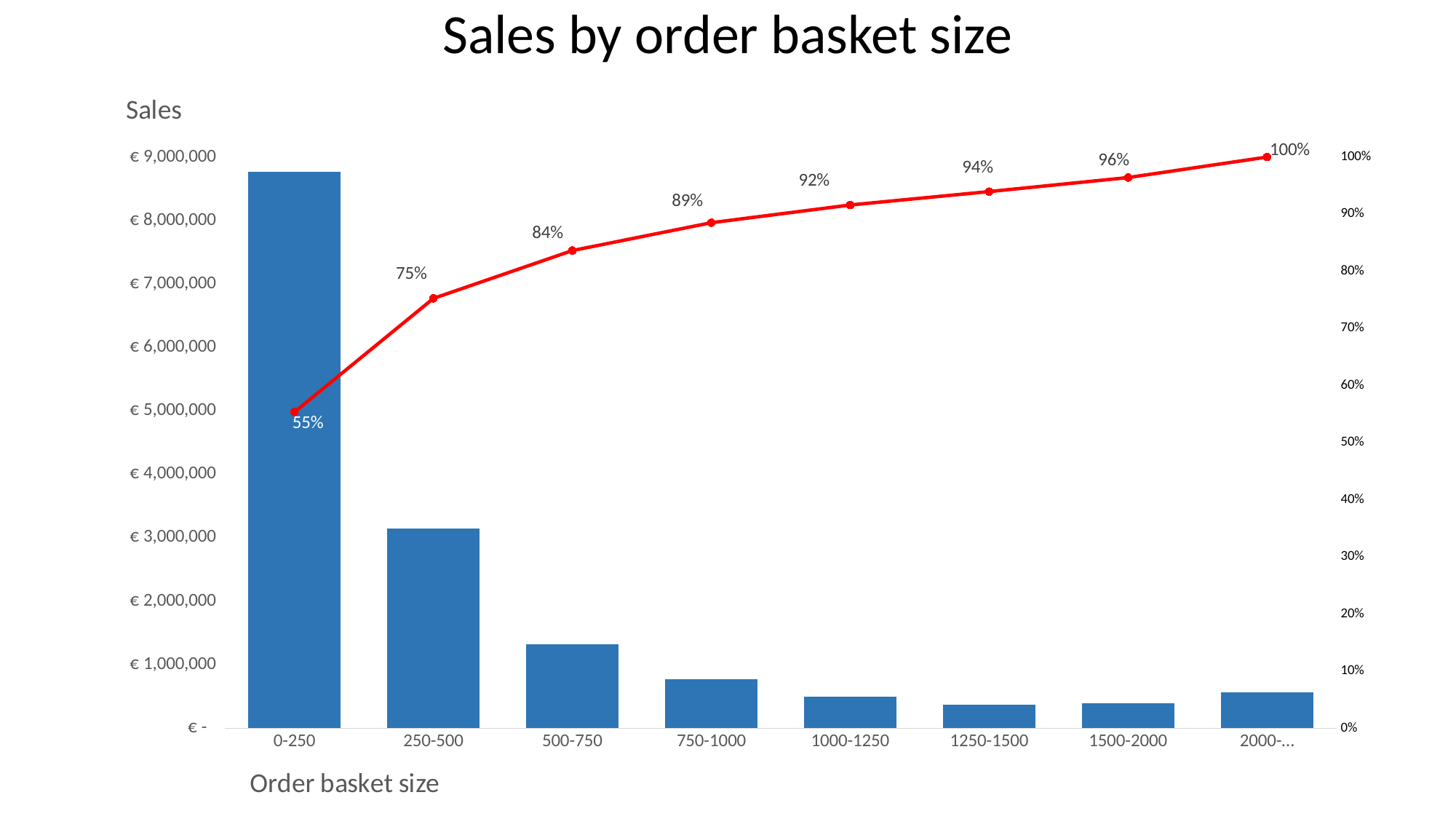

# Sales by order basket size

### Chart

| Category | Sum of order_basket_value | percentage |
|---|---|---|
| 0-250 | 8772482.039999543 | 0.5536941055527891 |
| 250-500 | 3149666.500000005 | 0.7524920931183673 |
| 500-750 | 1327736.0799999991 | 0.8362950166095396 |
| 750-1000 | 772374.7299999996 | 0.8850451118880419 |
| 1000-1250 | 491123.8600000001 | 0.9160434525102755 |
| 1250-1500 | 371656.49999999977 | 0.9395013532961735 |
| 1500-2000 | 389526.94 | 0.9640871854071532 |
| 2000-… | 568986.5899999999 | 1.0 |